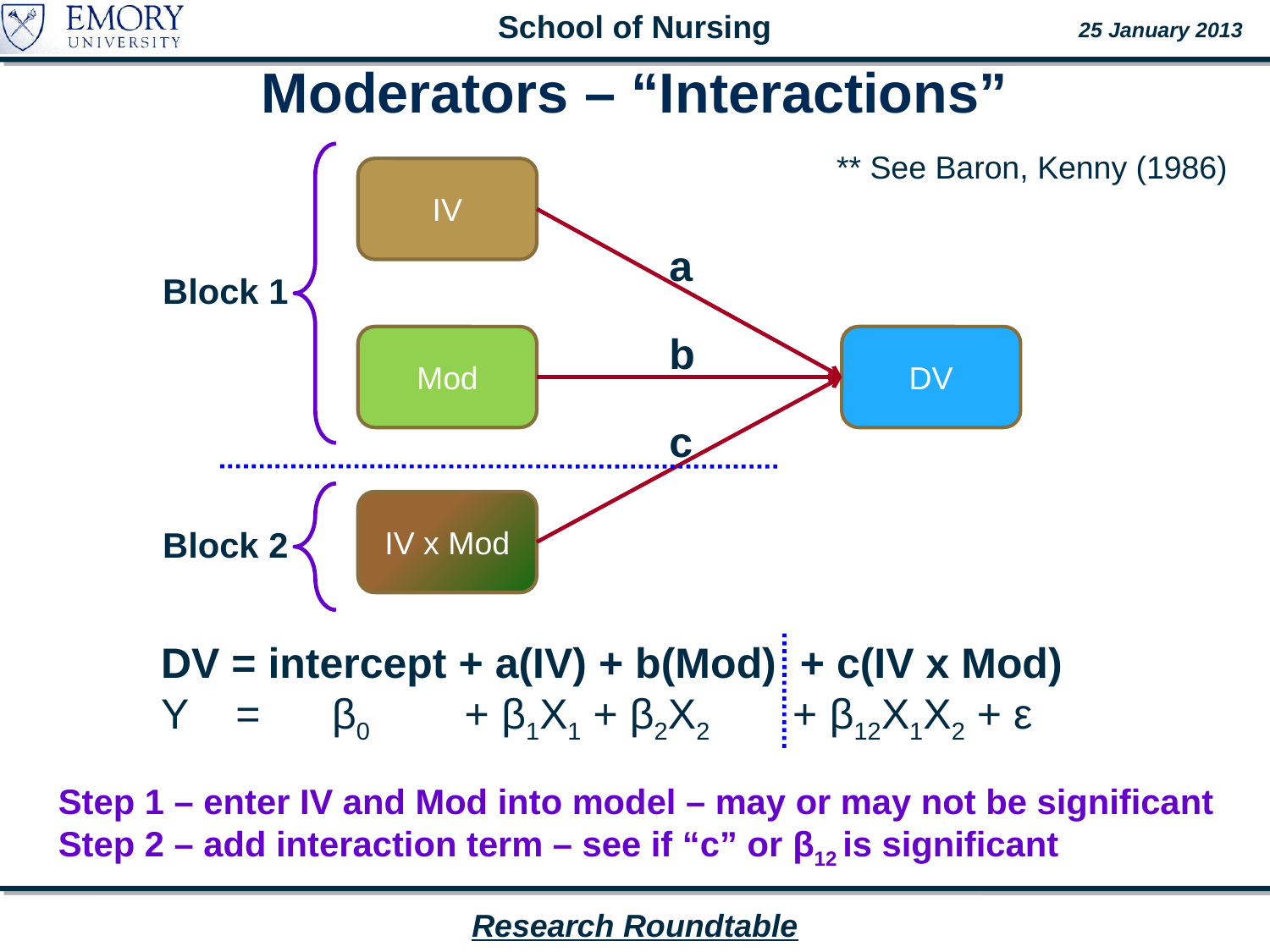

# Moderators – “Interactions”
** See Baron, Kenny (1986)

IV
a
Block 1
b
Mod
DV
c

IV x Mod
Block 2
DV = intercept + a(IV) + b(Mod)  + c(IV x Mod)
Y    =      β0        + β1X1 + β2X2       + β12X1X2 + ε
Step 1 – enter IV and Mod into model – may or may not be significant
Step 2 – add interaction term – see if “c” or β12 is significant